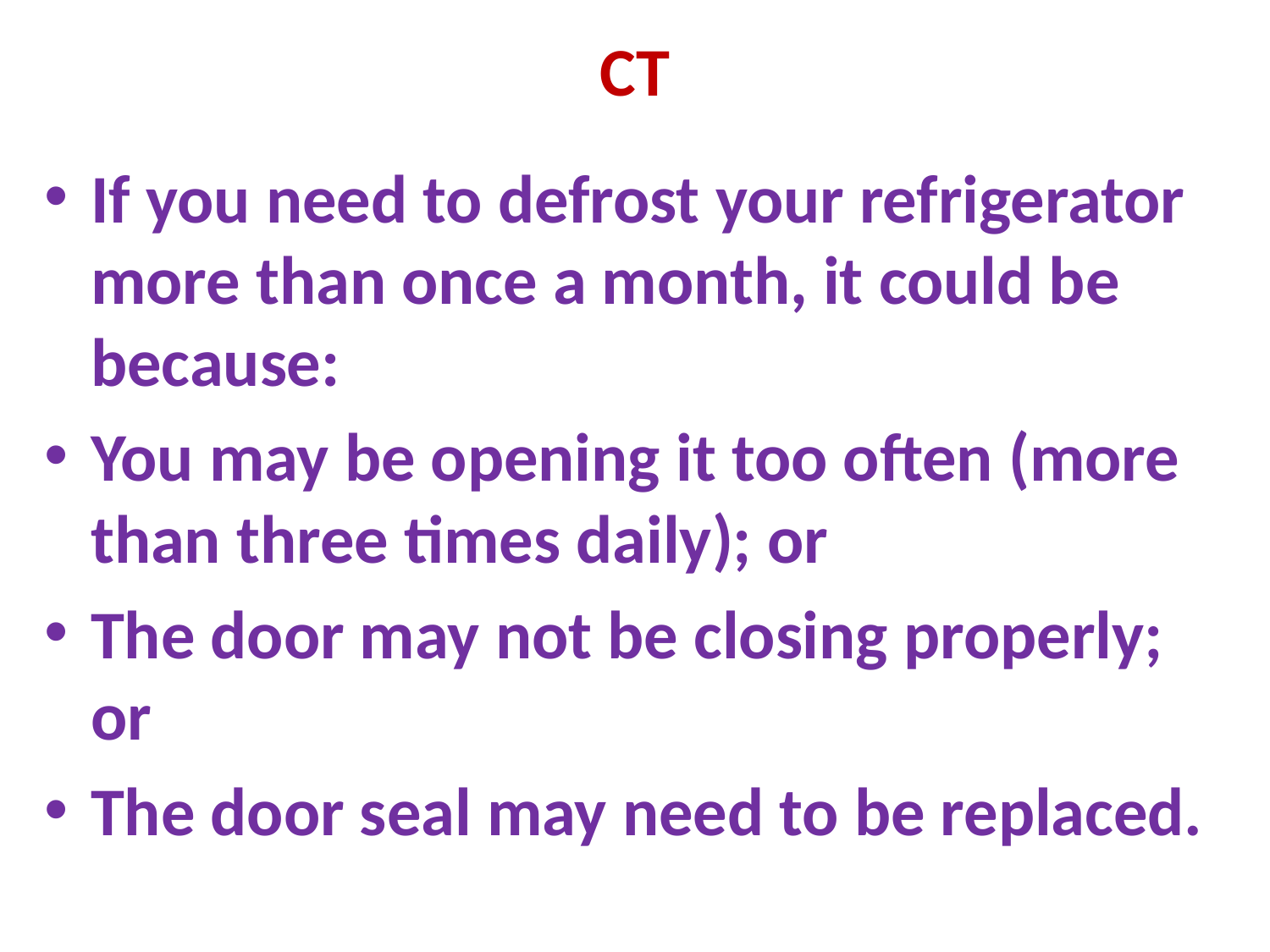

# CT
If you need to defrost your refrigerator more than once a month, it could be because:
You may be opening it too often (more than three times daily); or
The door may not be closing properly; or
The door seal may need to be replaced.